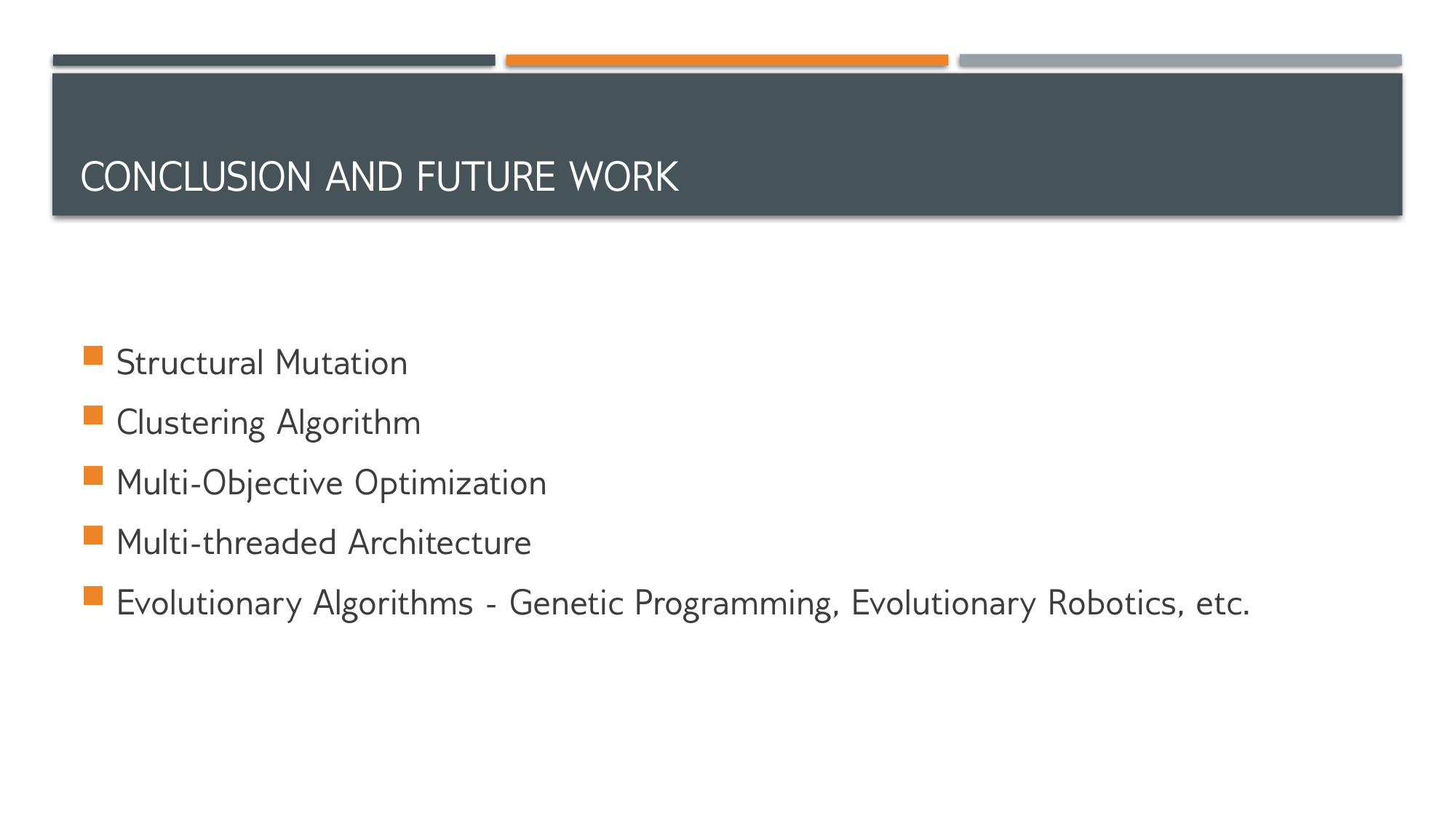

# Conclusion and Future work
Structural Mutation
Clustering Algorithm
Multi-Objective Optimization
Multi-threaded Architecture
Evolutionary Algorithms - Genetic Programming, Evolutionary Robotics, etc.